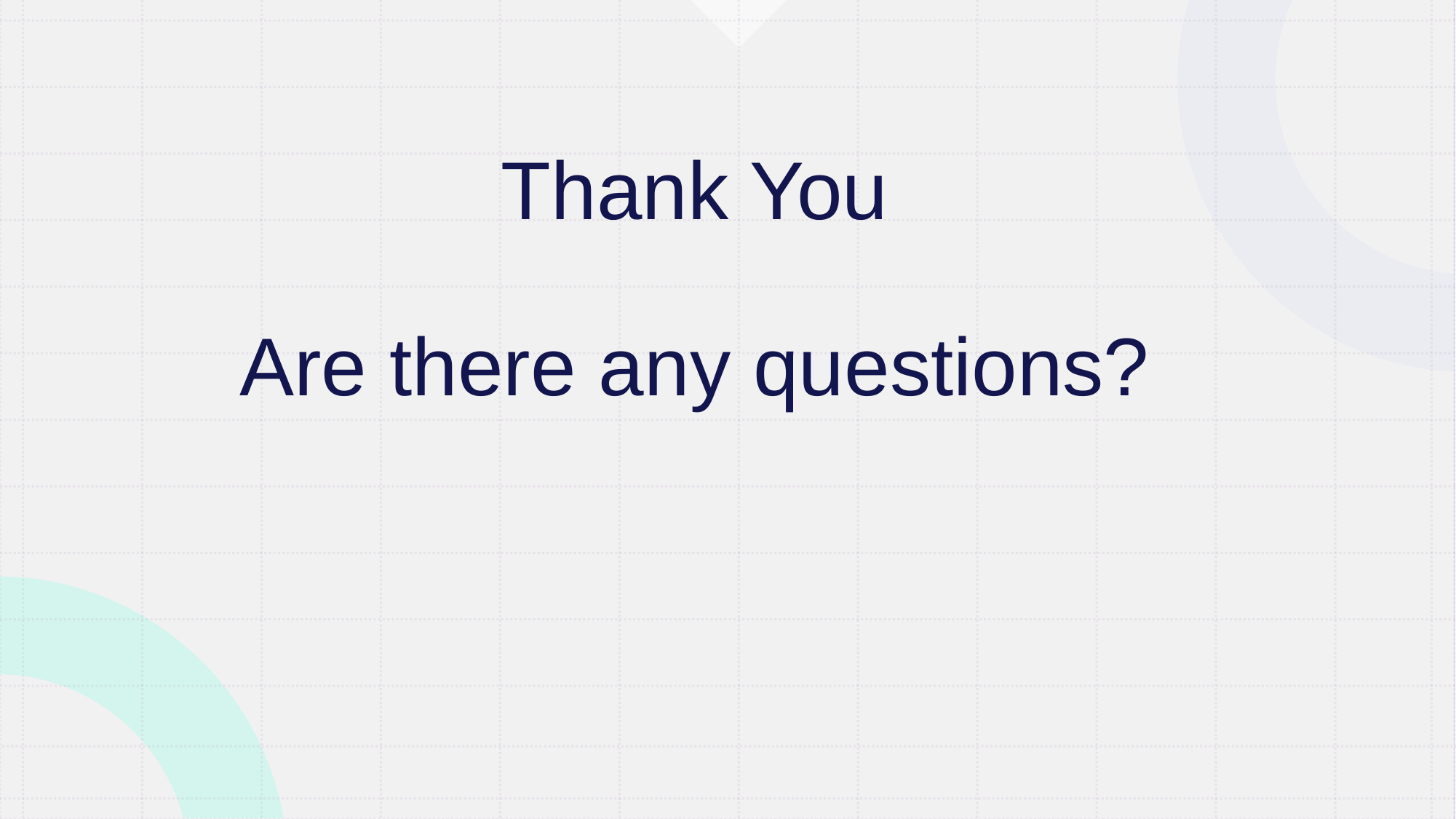

# Thank You Are there any questions?